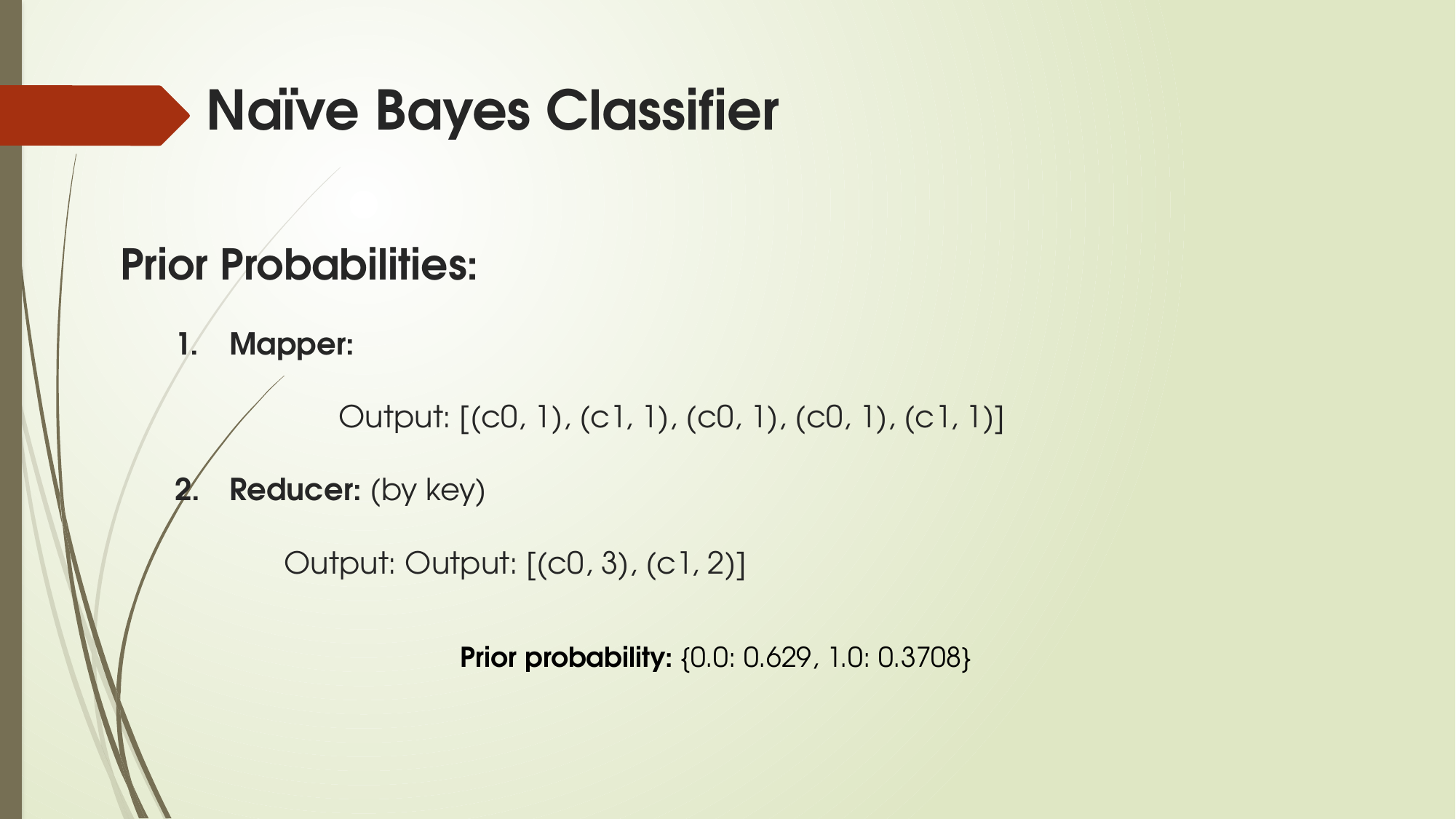

# Naïve Bayes Classifier
Prior Probabilities:
Mapper:
		Output: [(c0, 1), (c1, 1), (c0, 1), (c0, 1), (c1, 1)]
Reducer: (by key)
	Output: Output: [(c0, 3), (c1, 2)]
Prior probability: {0.0: 0.629, 1.0: 0.3708}